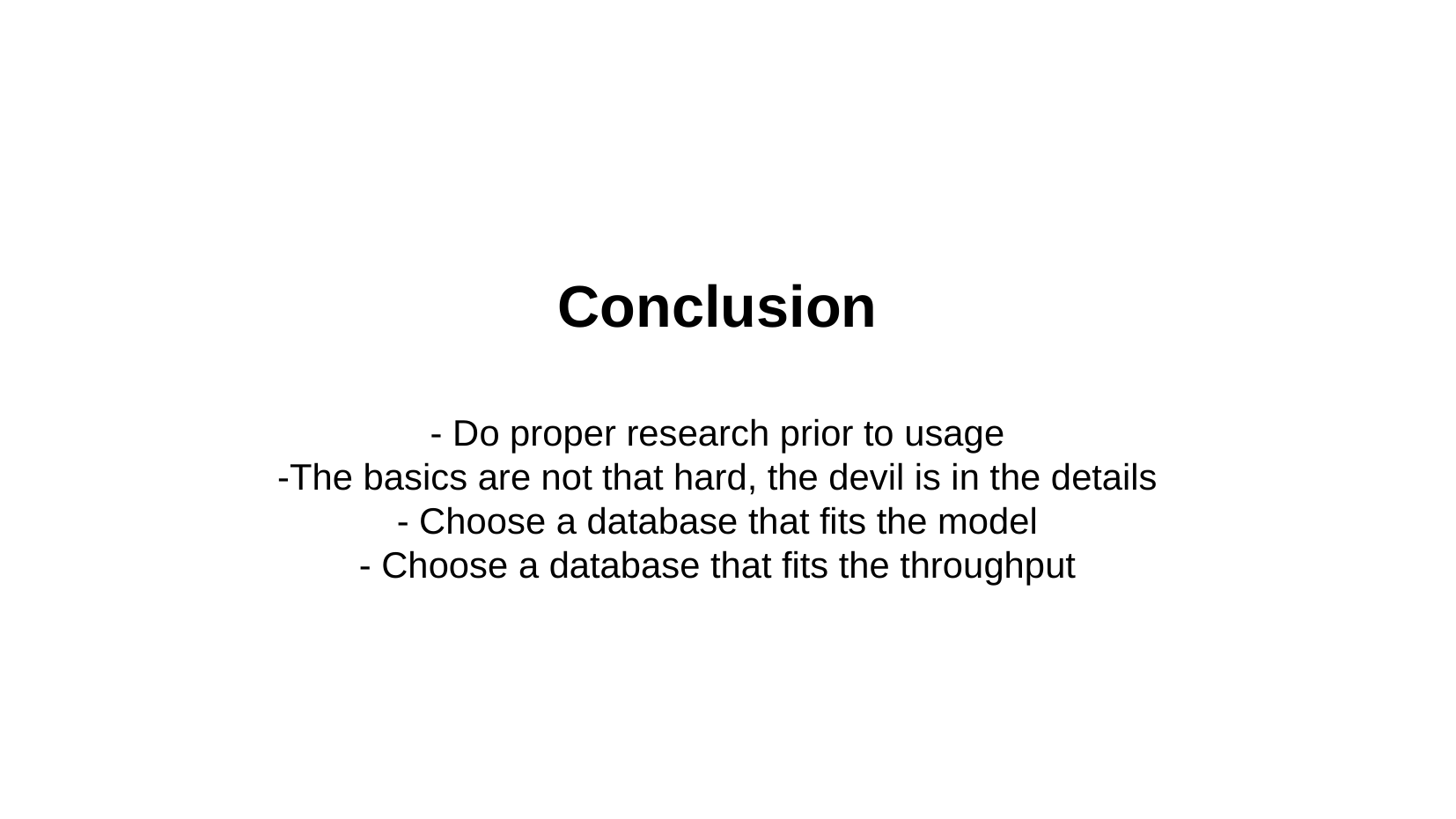

Conclusion

- Do proper research prior to usage
-The basics are not that hard, the devil is in the details
- Choose a database that fits the model
- Choose a database that fits the throughput